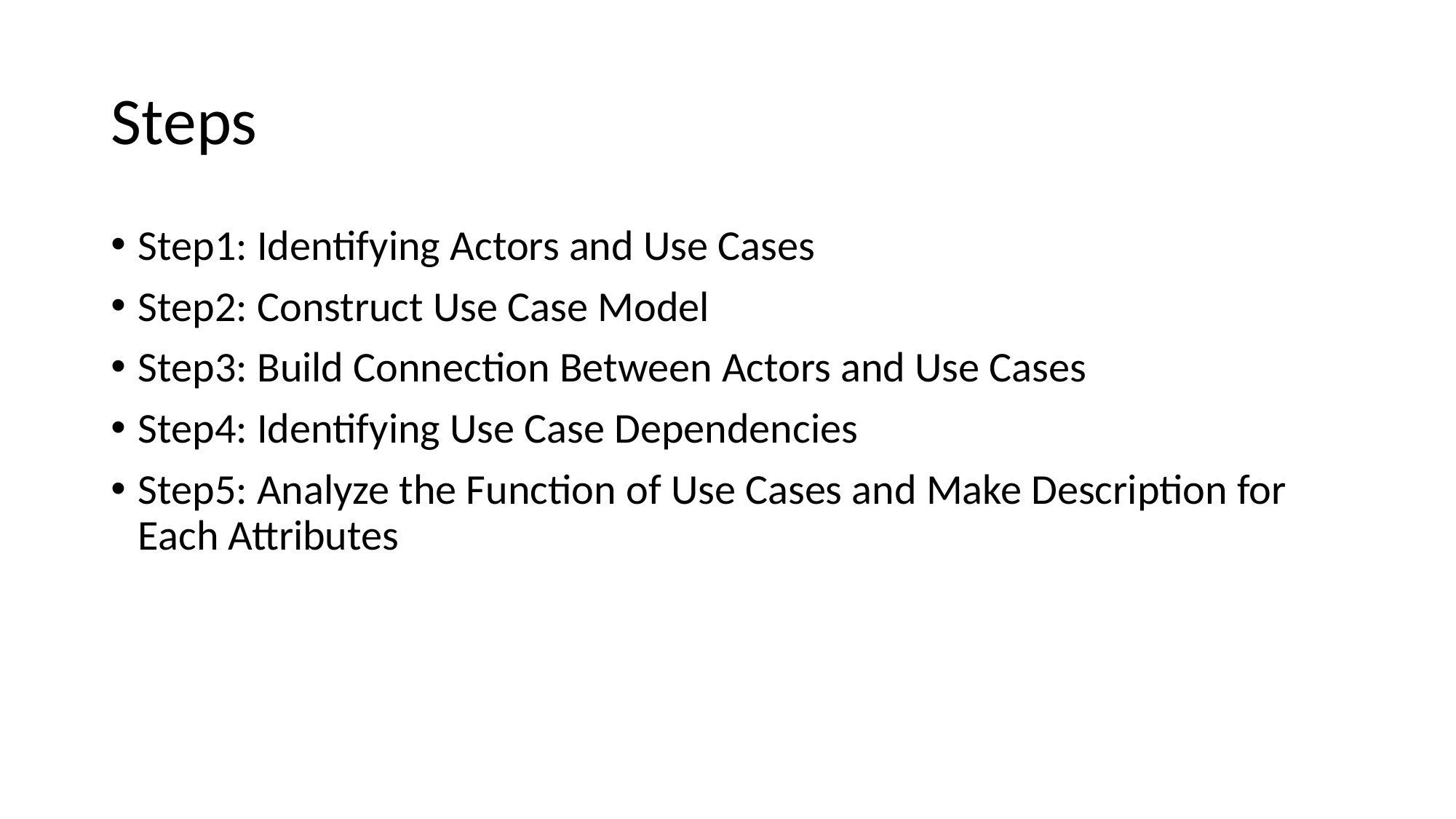

# Steps
Step1: Identifying Actors and Use Cases
Step2: Construct Use Case Model
Step3: Build Connection Between Actors and Use Cases
Step4: Identifying Use Case Dependencies
Step5: Analyze the Function of Use Cases and Make Description for Each Attributes